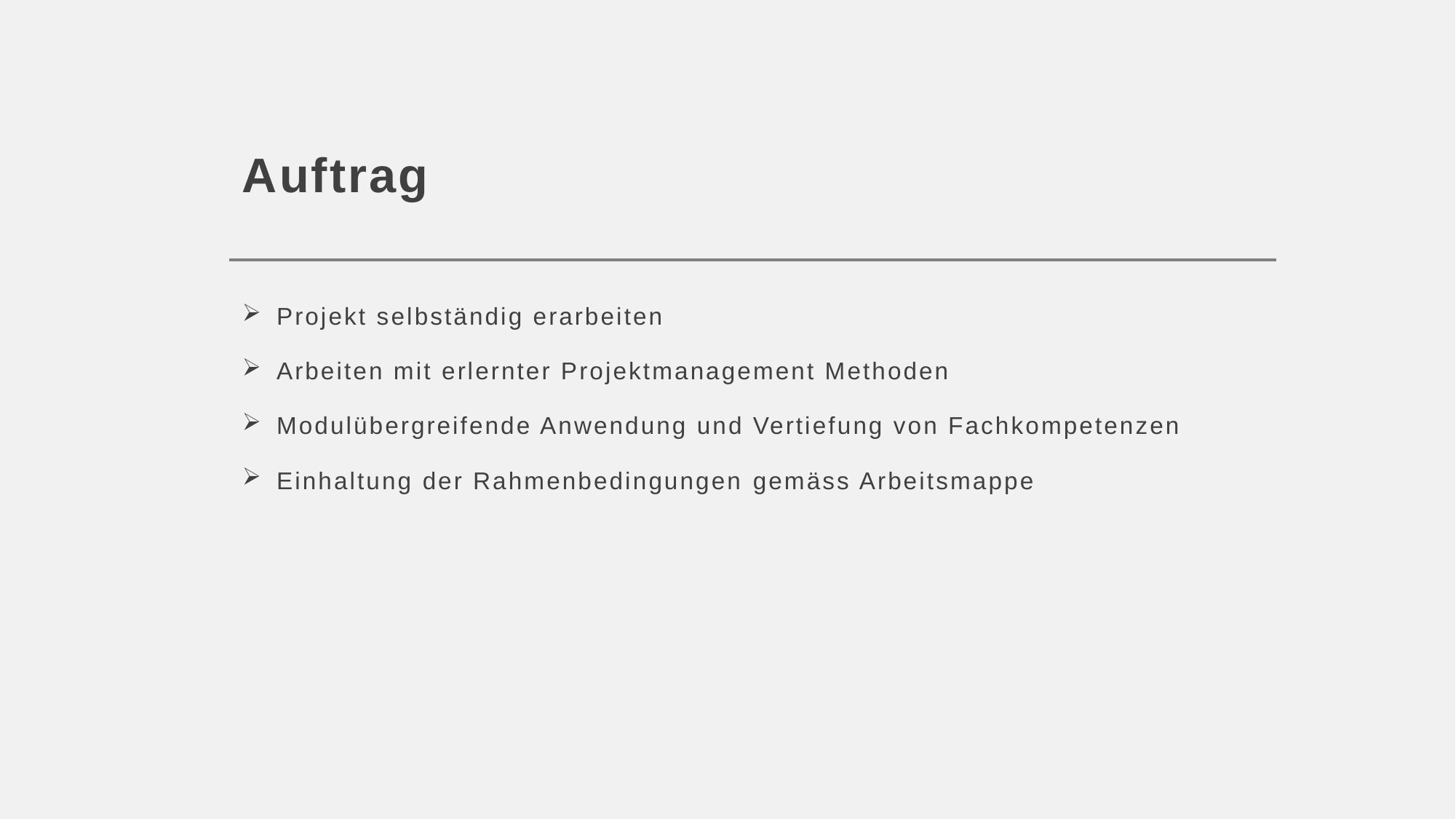

# Auftrag
Projekt selbständig erarbeiten
Arbeiten mit erlernter Projektmanagement Methoden
Modulübergreifende Anwendung und Vertiefung von Fachkompetenzen
Einhaltung der Rahmenbedingungen gemäss Arbeitsmappe